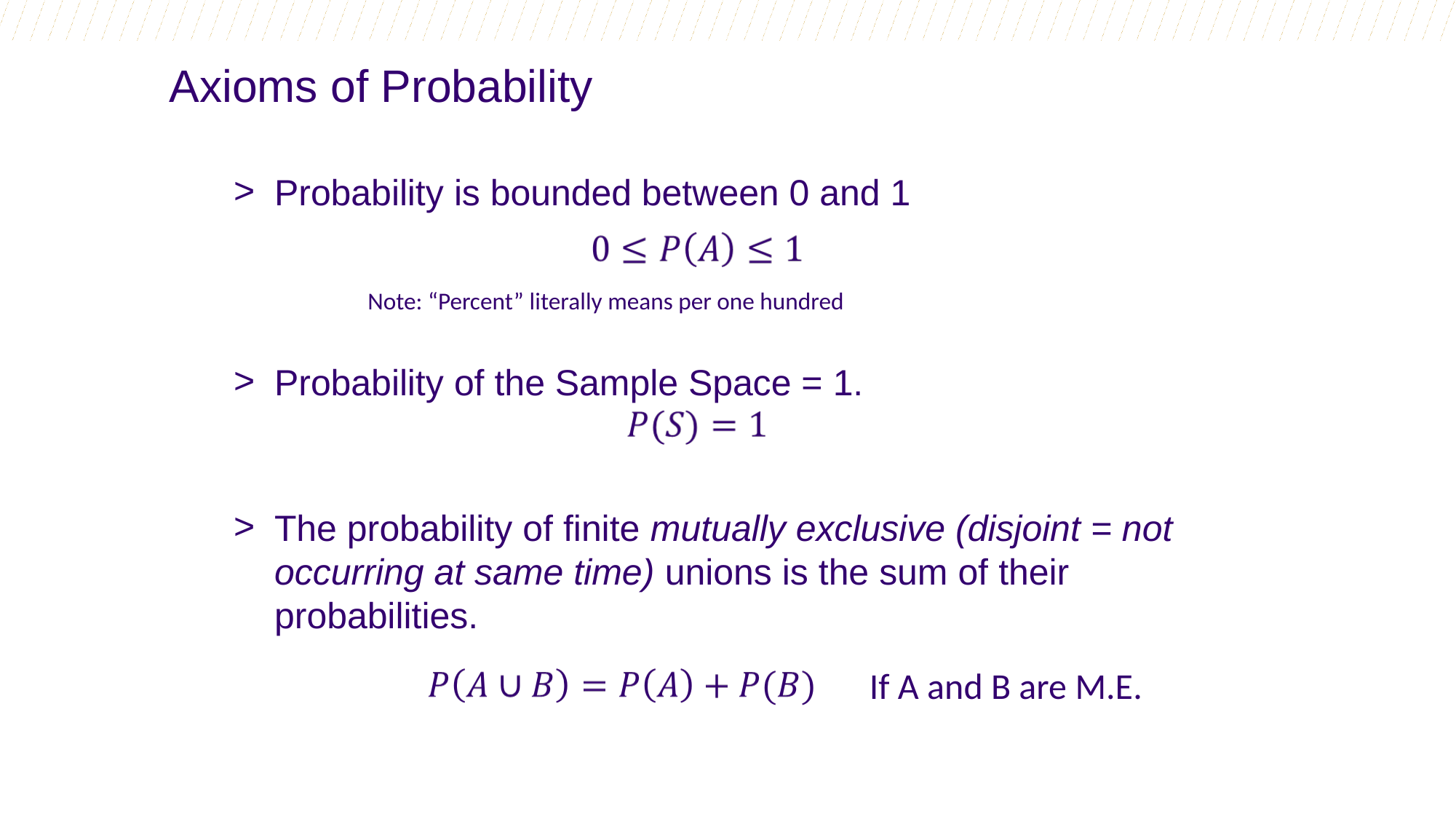

Axioms of Probability
Probability is bounded between 0 and 1

Probability of the Sample Space = 1.

The probability of finite mutually exclusive (disjoint = not occurring at same time) unions is the sum of their probabilities.

Note: “Percent” literally means per one hundred

If A and B are M.E.